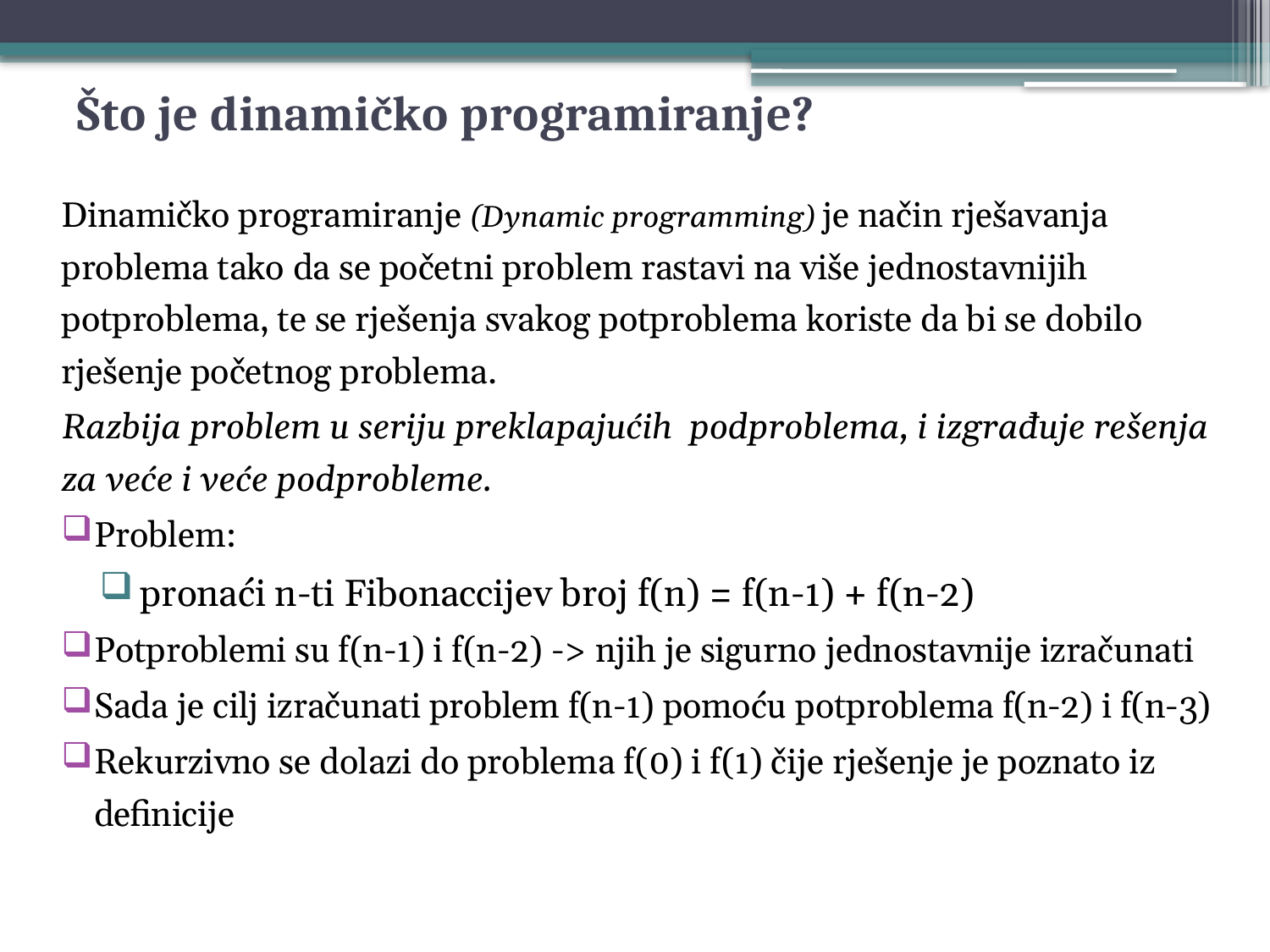

# Što je dinamičko programiranje?
Dinamičko programiranje (Dynamic programming) je način rješavanja problema tako da se početni problem rastavi na više jednostavnijih potproblema, te se rješenja svakog potproblema koriste da bi se dobilo rješenje početnog problema.
Razbija problem u seriju preklapajućih  podproblema, i izgrađuje rešenja za veće i veće podprobleme.
Problem:
 pronaći n-ti Fibonaccijev broj f(n) = f(n-1) + f(n-2)
Potproblemi su f(n-1) i f(n-2) -> njih je sigurno jednostavnije izračunati
Sada je cilj izračunati problem f(n-1) pomoću potproblema f(n-2) i f(n-3)
Rekurzivno se dolazi do problema f(0) i f(1) čije rješenje je poznato iz definicije